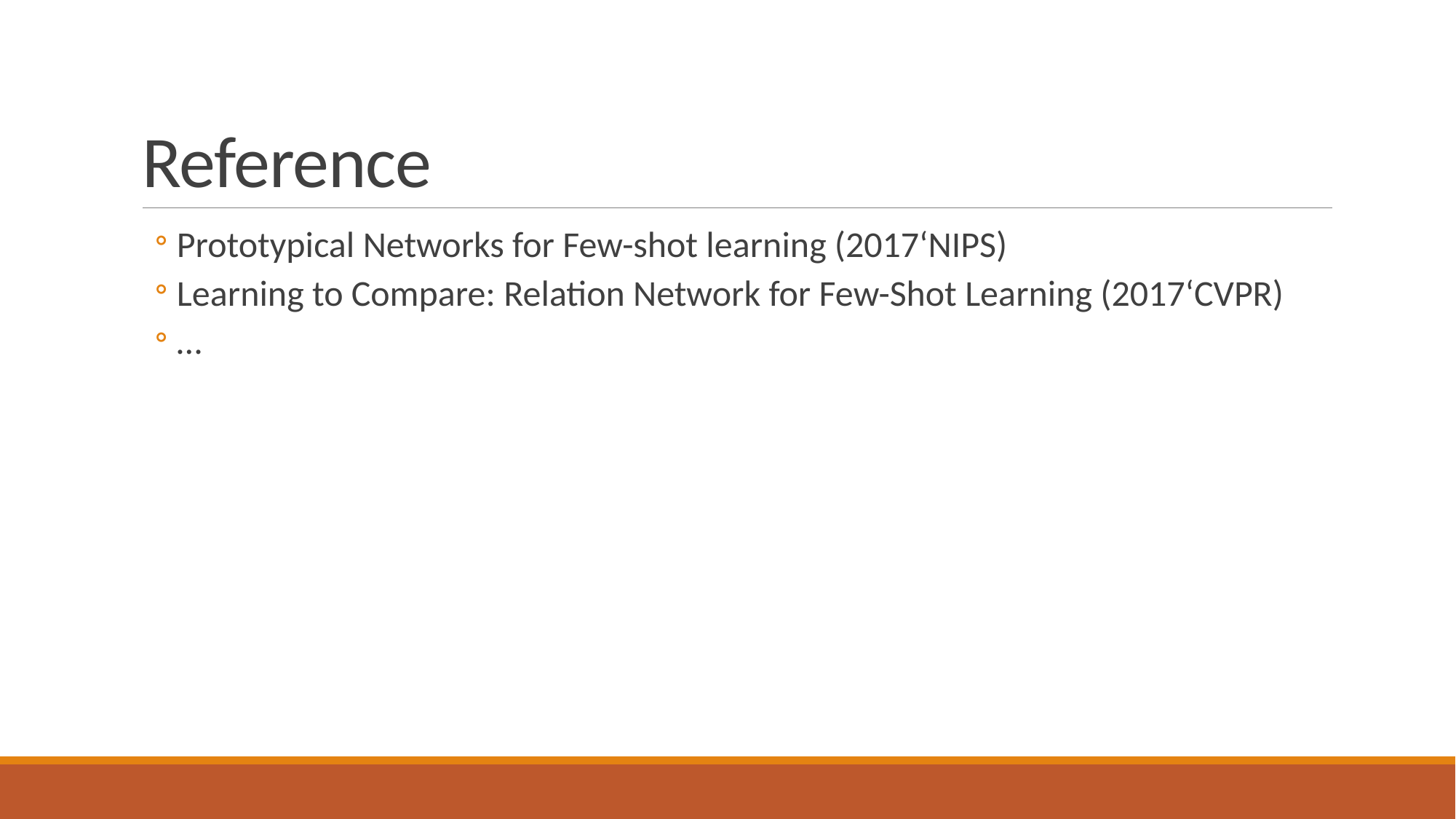

# Reference
Prototypical Networks for Few-shot learning (2017‘NIPS)
Learning to Compare: Relation Network for Few-Shot Learning (2017‘CVPR)
…